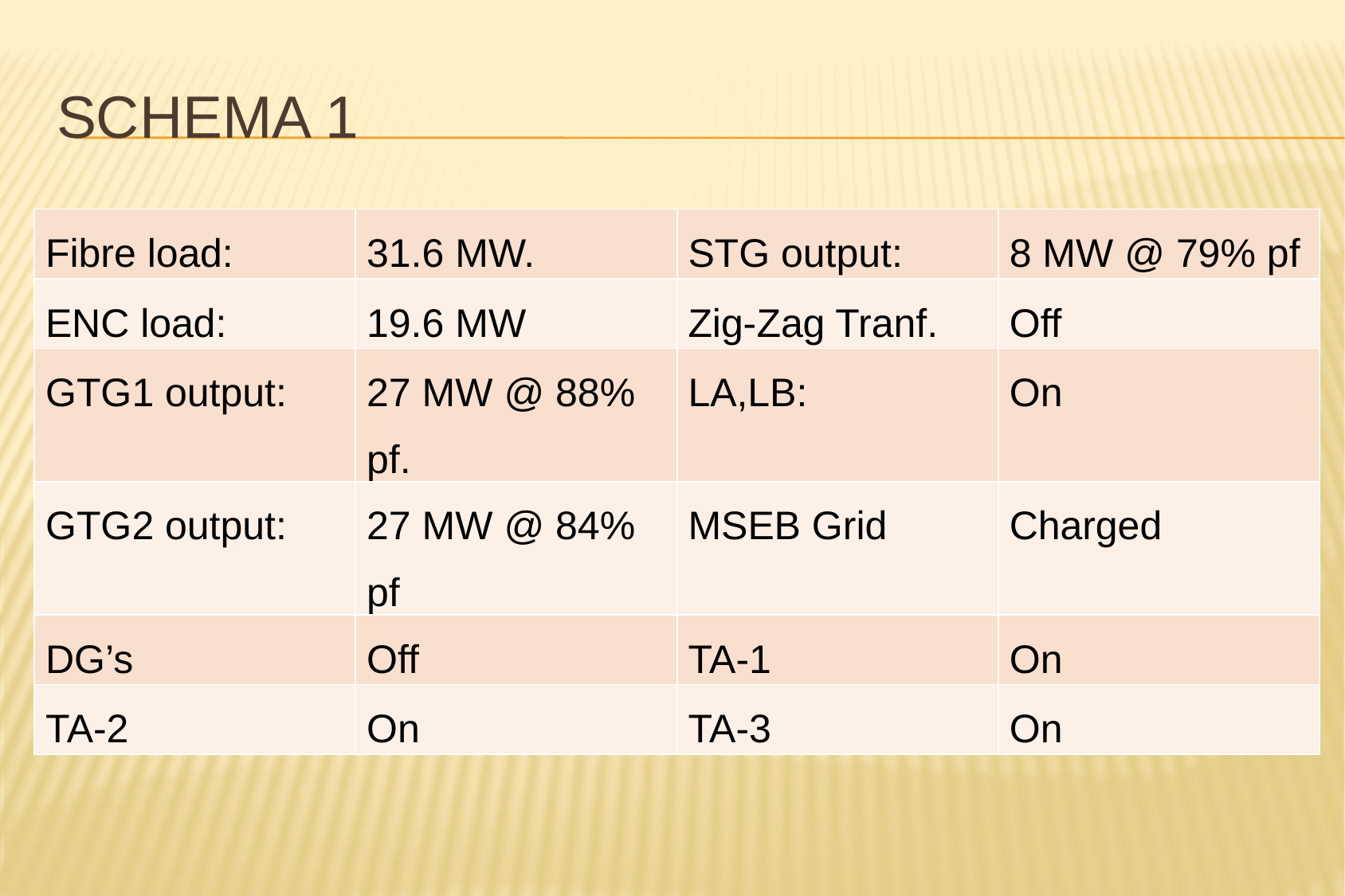

# Schema 1
| Fibre load: | 31.6 MW. | STG output: | 8 MW @ 79% pf |
| --- | --- | --- | --- |
| ENC load: | 19.6 MW | Zig-Zag Tranf. | Off |
| GTG1 output: | 27 MW @ 88% pf. | LA,LB: | On |
| GTG2 output: | 27 MW @ 84% pf | MSEB Grid | Charged |
| DG’s | Off | TA-1 | On |
| TA-2 | On | TA-3 | On |